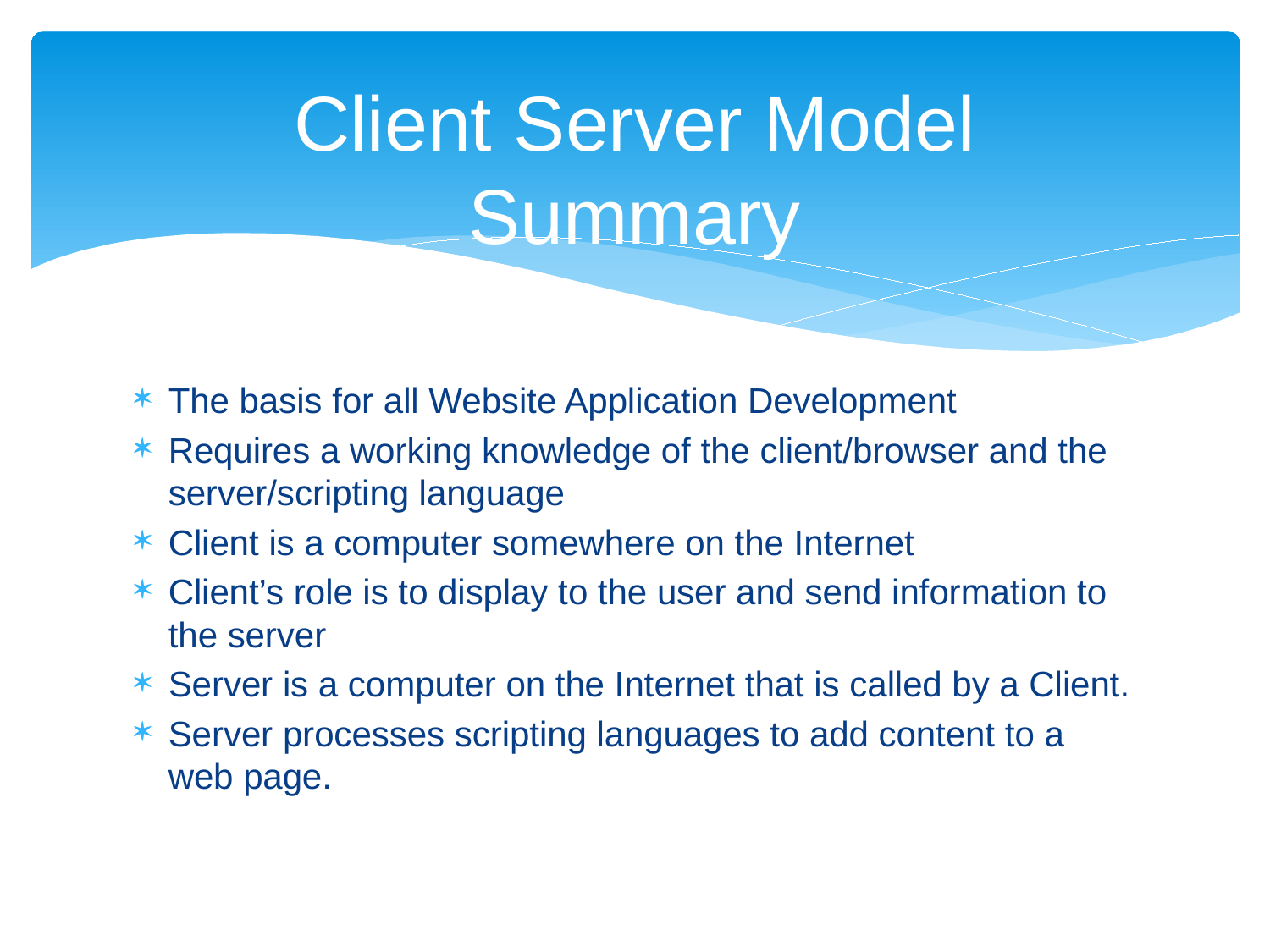

# Client Server Model Summary
The basis for all Website Application Development
Requires a working knowledge of the client/browser and the server/scripting language
Client is a computer somewhere on the Internet
Client’s role is to display to the user and send information to the server
Server is a computer on the Internet that is called by a Client.
Server processes scripting languages to add content to a web page.